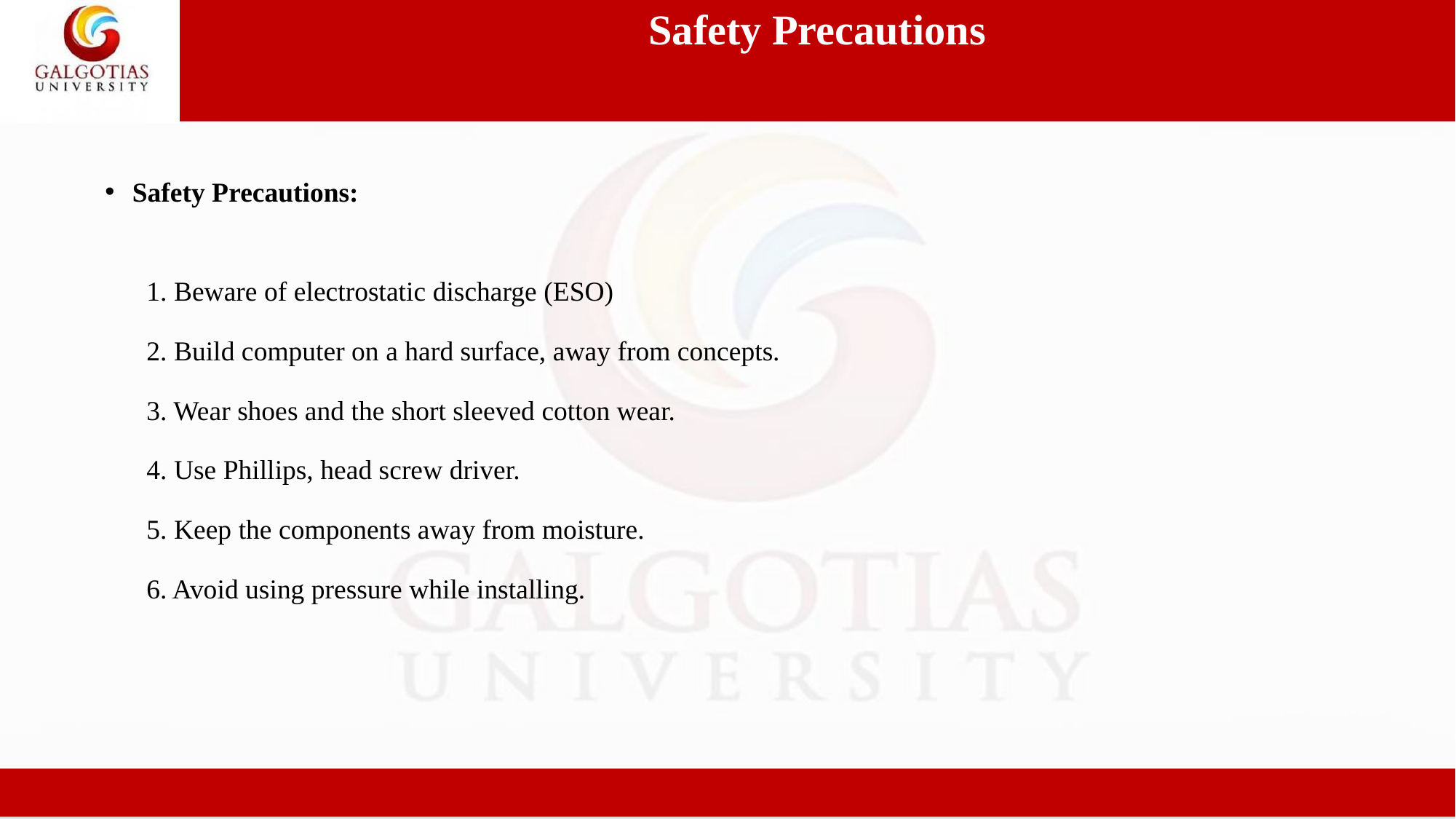

Safety Precautions

Safety Precautions:

1. Beware of electrostatic discharge (ESO)
2. Build computer on a hard surface, away from concepts.
3. Wear shoes and the short sleeved cotton wear.
4. Use Phillips, head screw driver.
5. Keep the components away from moisture.
6. Avoid using pressure while installing.